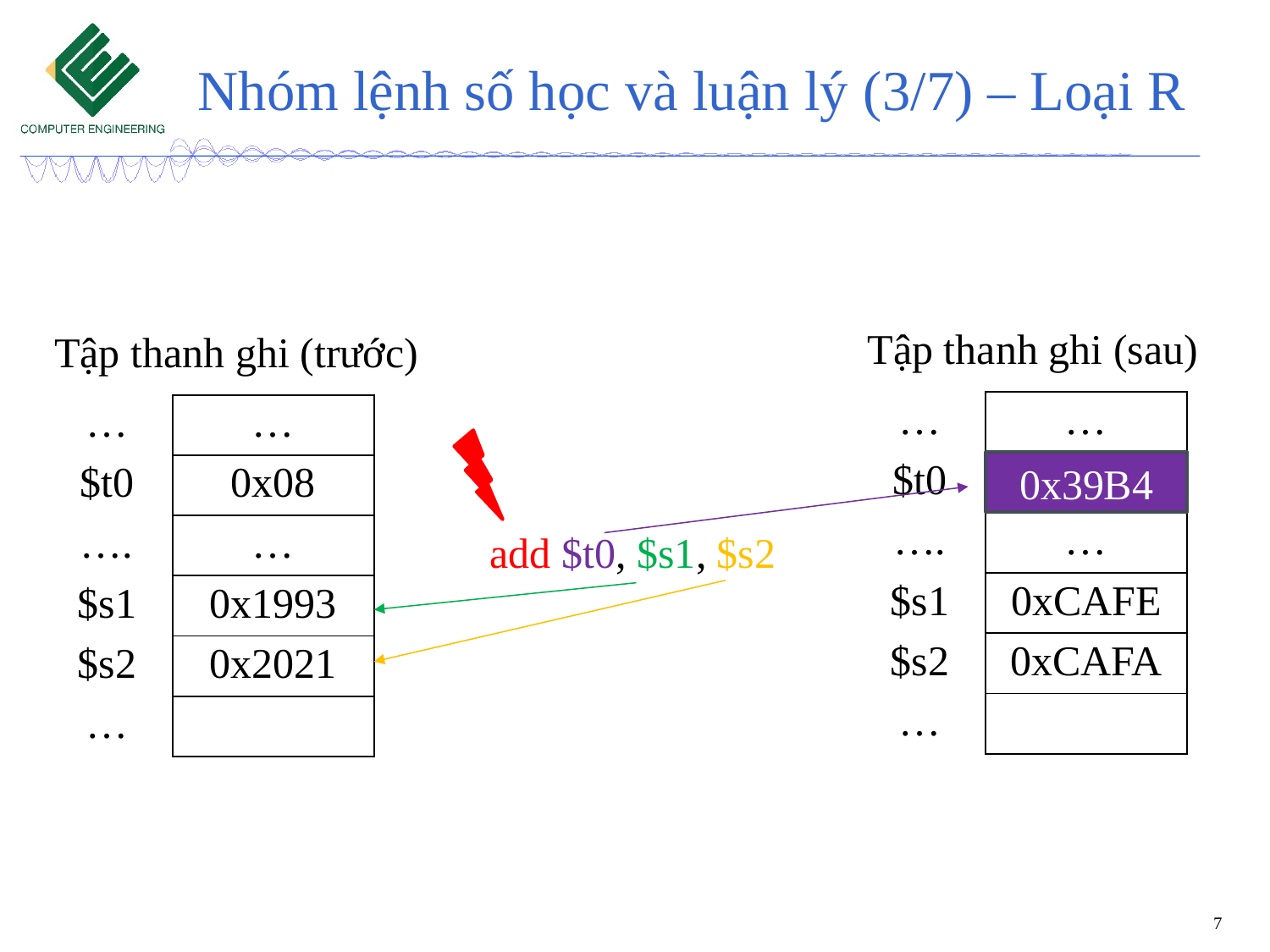

# Nhóm lệnh số học và luận lý (3/7) – Loại R
Tập thanh ghi (sau)
Tập thanh ghi (trước)
| … | … |
| --- | --- |
| $t0 | 0x08 |
| …. | … |
| $s1 | 0xCAFE |
| $s2 | 0xCAFA |
| … |  |
| … | … |
| --- | --- |
| $t0 | 0x08 |
| …. | … |
| $s1 | 0x1993 |
| $s2 | 0x2021 |
| … |  |

0x39B4

add $t0, $s1, $s2
7